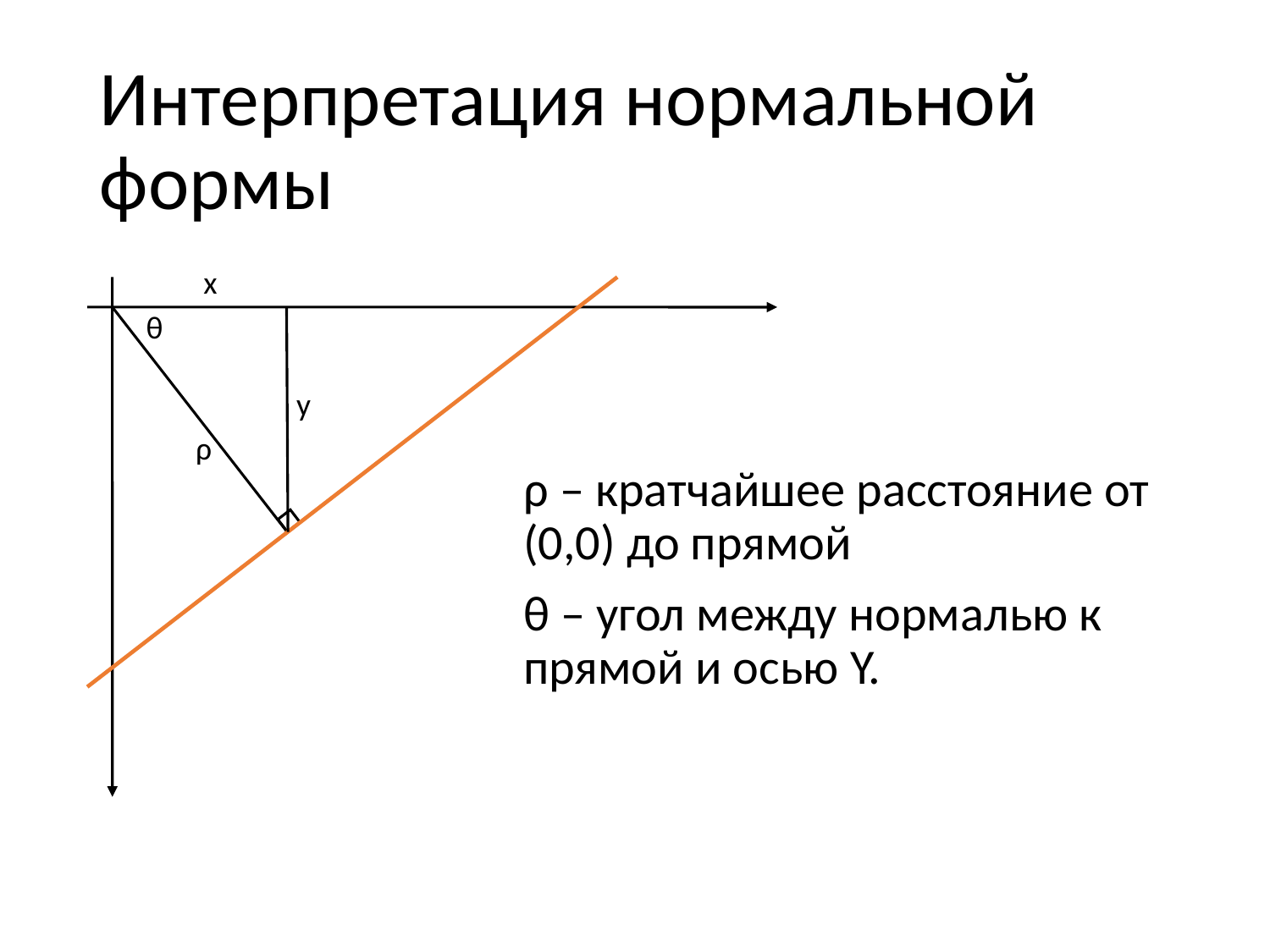

Интерпретация нормальной формы
x

θ

y
ρ

ρ – кратчайшее расстояние от (0,0) до прямой
θ – угол между нормалью к прямой и осью Y.